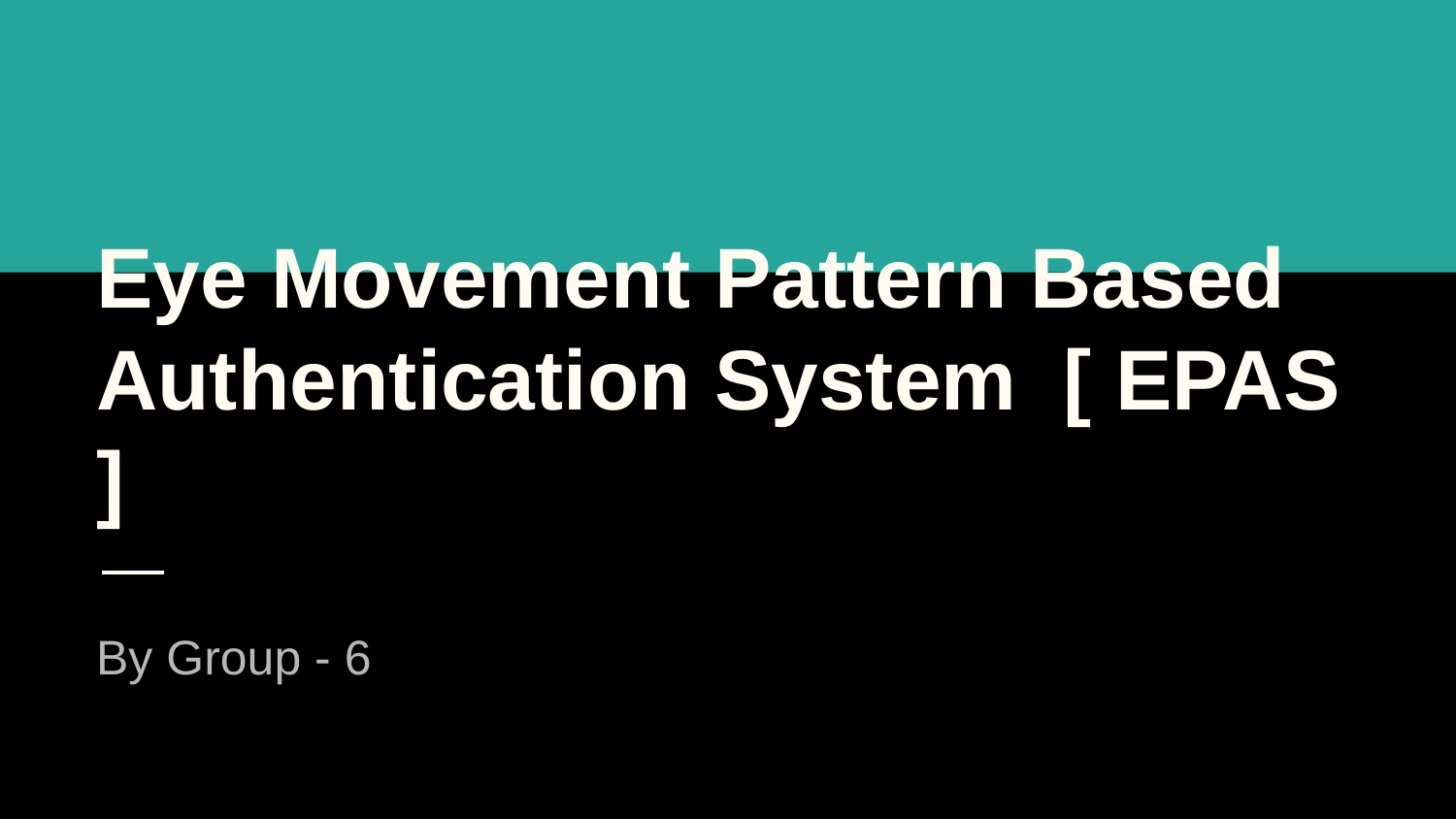

# Eye Movement Pattern Based Authentication System  [ EPAS ]
By Group - 6